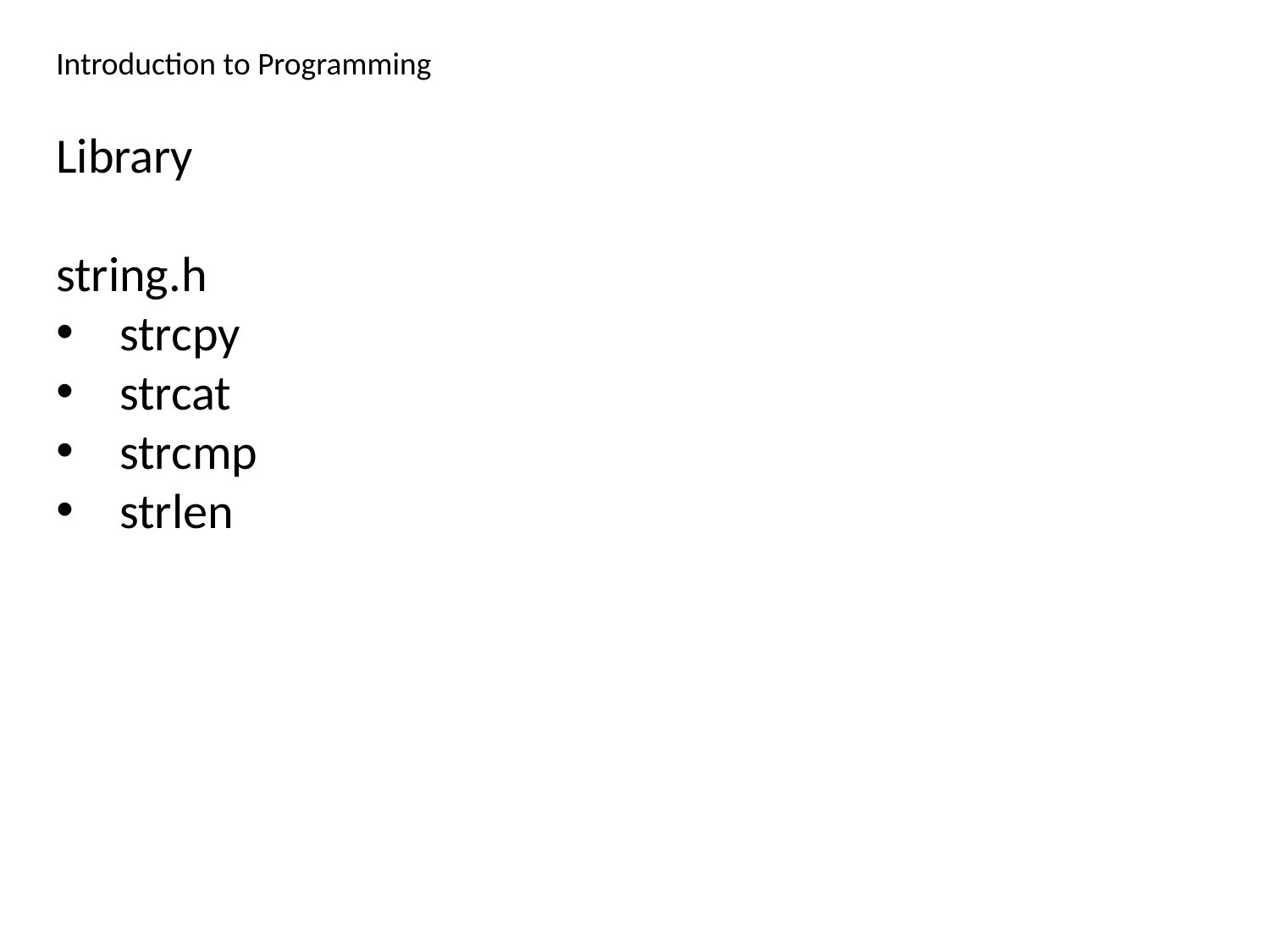

Introduction to Programming
Library

string.h
strcpy
strcat
strcmp
strlen